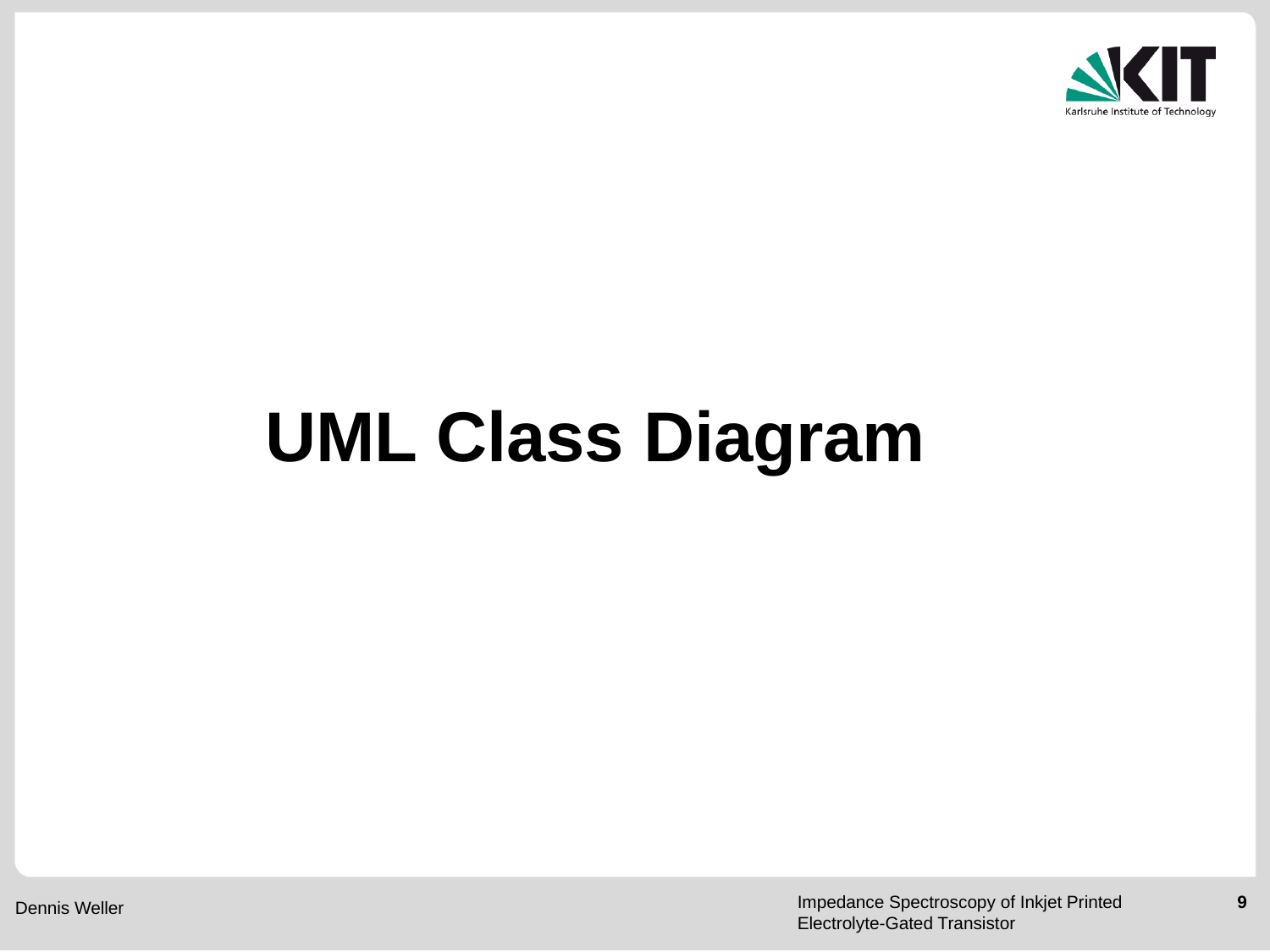

# UML Class Diagram
Impedance Spectroscopy of Inkjet Printed Electrolyte-Gated Transistor
9
Dennis Weller